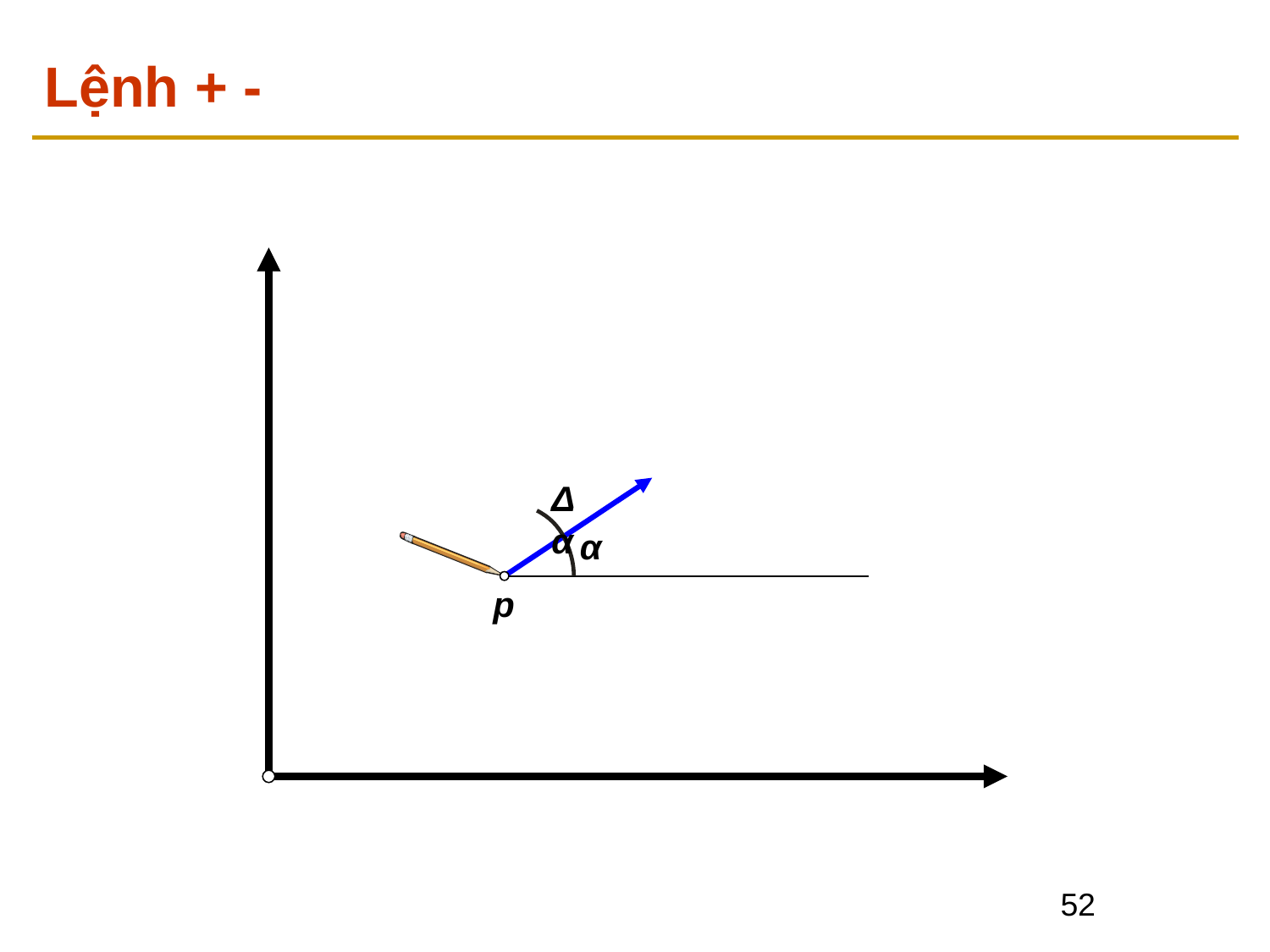

# Lệnh + -
Δα

α

p

52